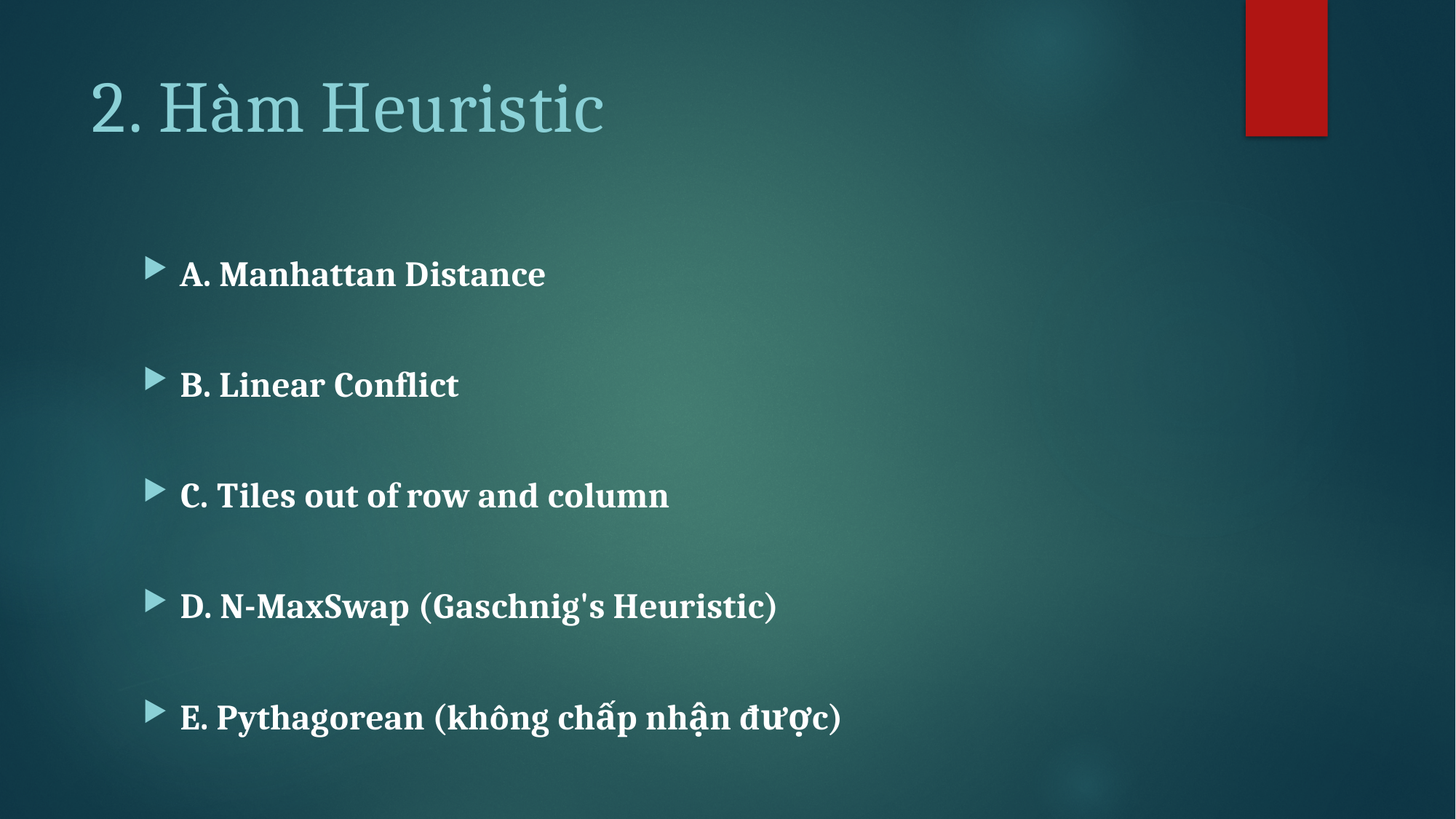

# 2. Hàm Heuristic
A. Manhattan Distance

B. Linear Conflict

C. Tiles out of row and column

D. N-MaxSwap (Gaschnig's Heuristic)

E. Pythagorean (không chấp nhận được)